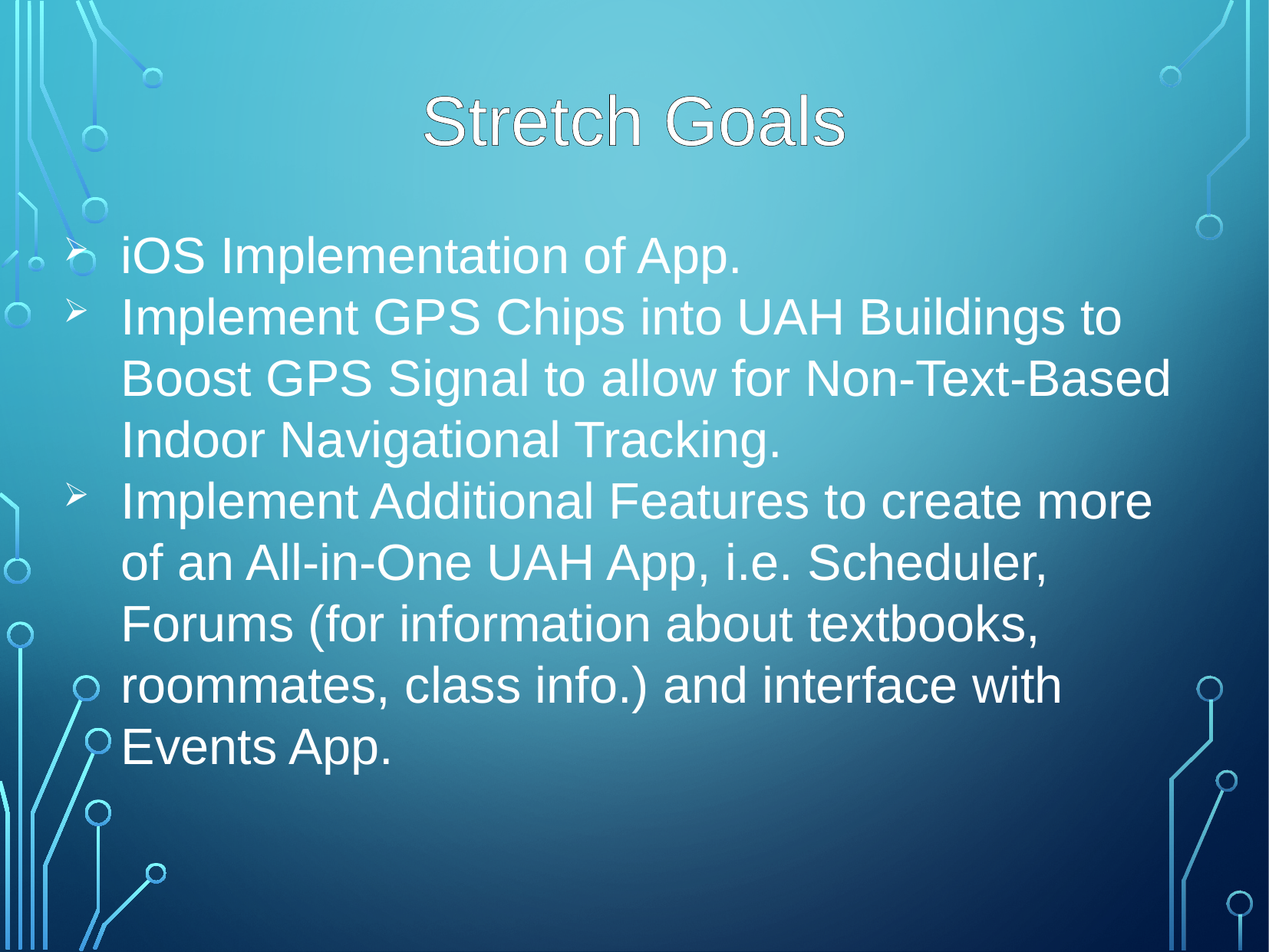

Stretch Goals
iOS Implementation of App.
Implement GPS Chips into UAH Buildings to Boost GPS Signal to allow for Non-Text-Based Indoor Navigational Tracking.
Implement Additional Features to create more of an All-in-One UAH App, i.e. Scheduler, Forums (for information about textbooks, roommates, class info.) and interface with Events App.